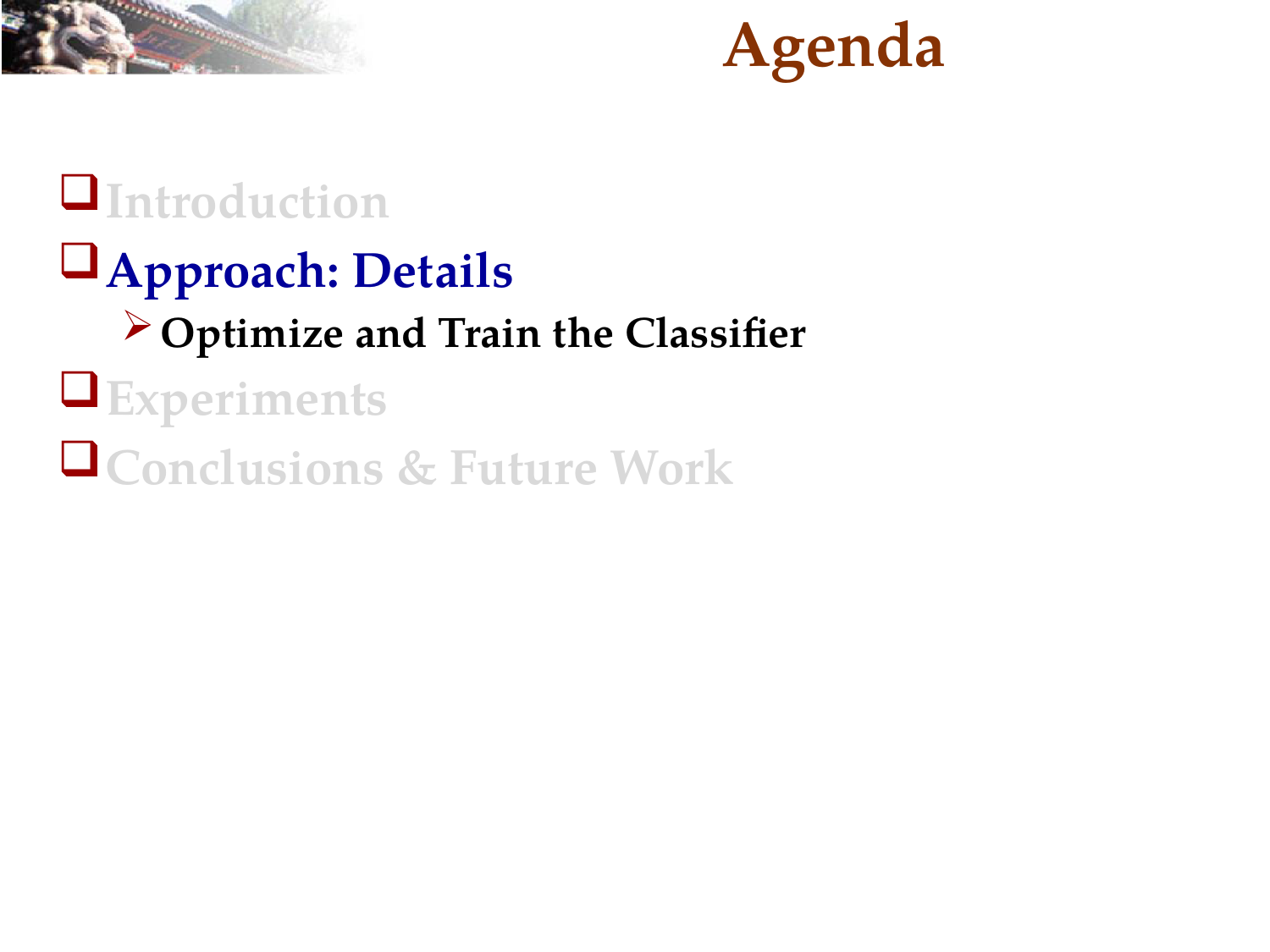

# Agenda
Introduction
Approach: Details
Optimize and Train the Classifier
Experiments
Conclusions & Future Work